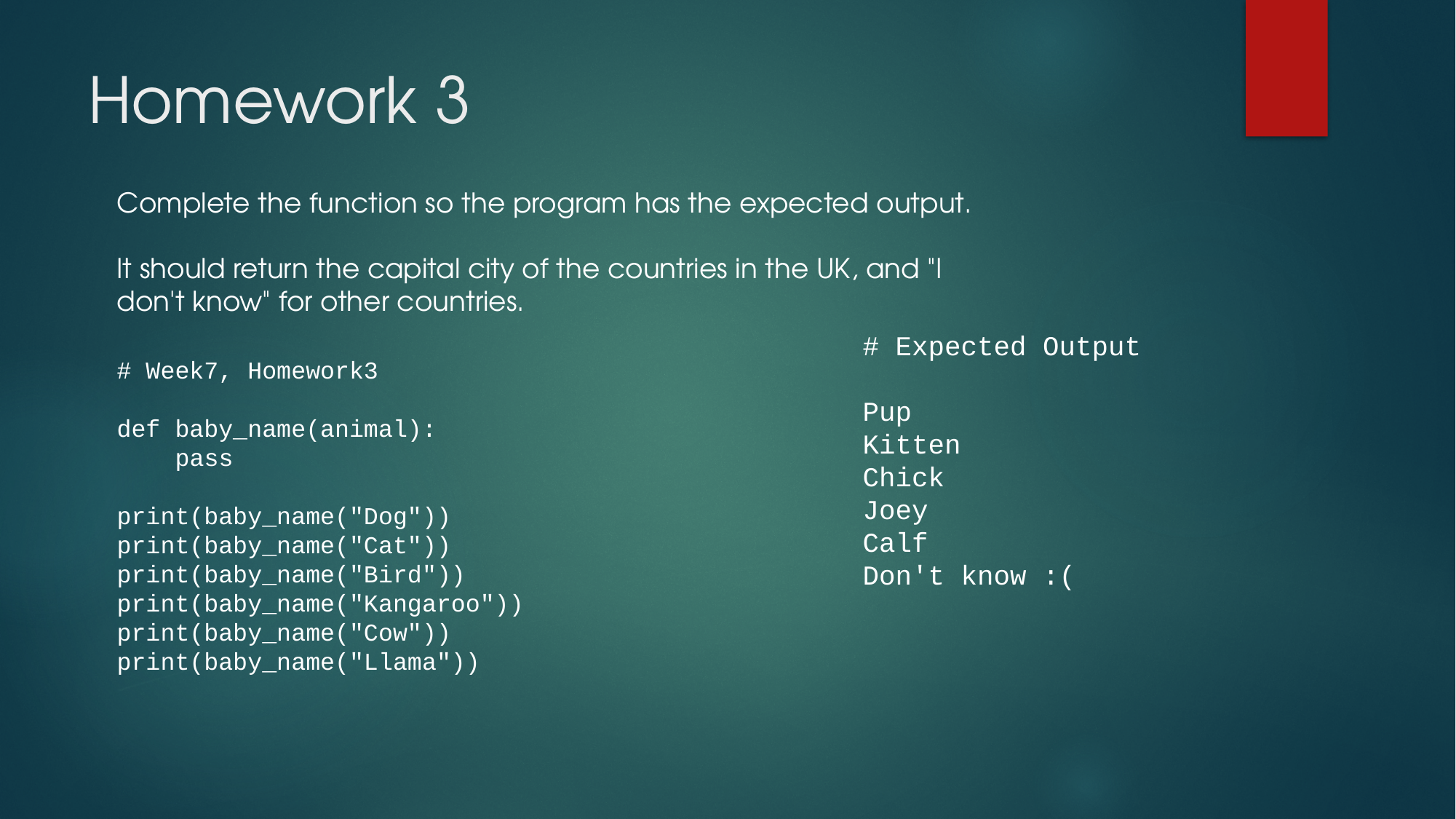

# Homework 3
Complete the function so the program has the expected output.

It should return the capital city of the countries in the UK, and "I don't know" for other countries.
# Expected Output

Pup
Kitten
Chick
Joey
Calf
Don't know :(
# Week7, Homework3

def baby_name(animal):
    pass

print(baby_name("Dog"))
print(baby_name("Cat"))
print(baby_name("Bird"))
print(baby_name("Kangaroo"))
print(baby_name("Cow"))
print(baby_name("Llama"))